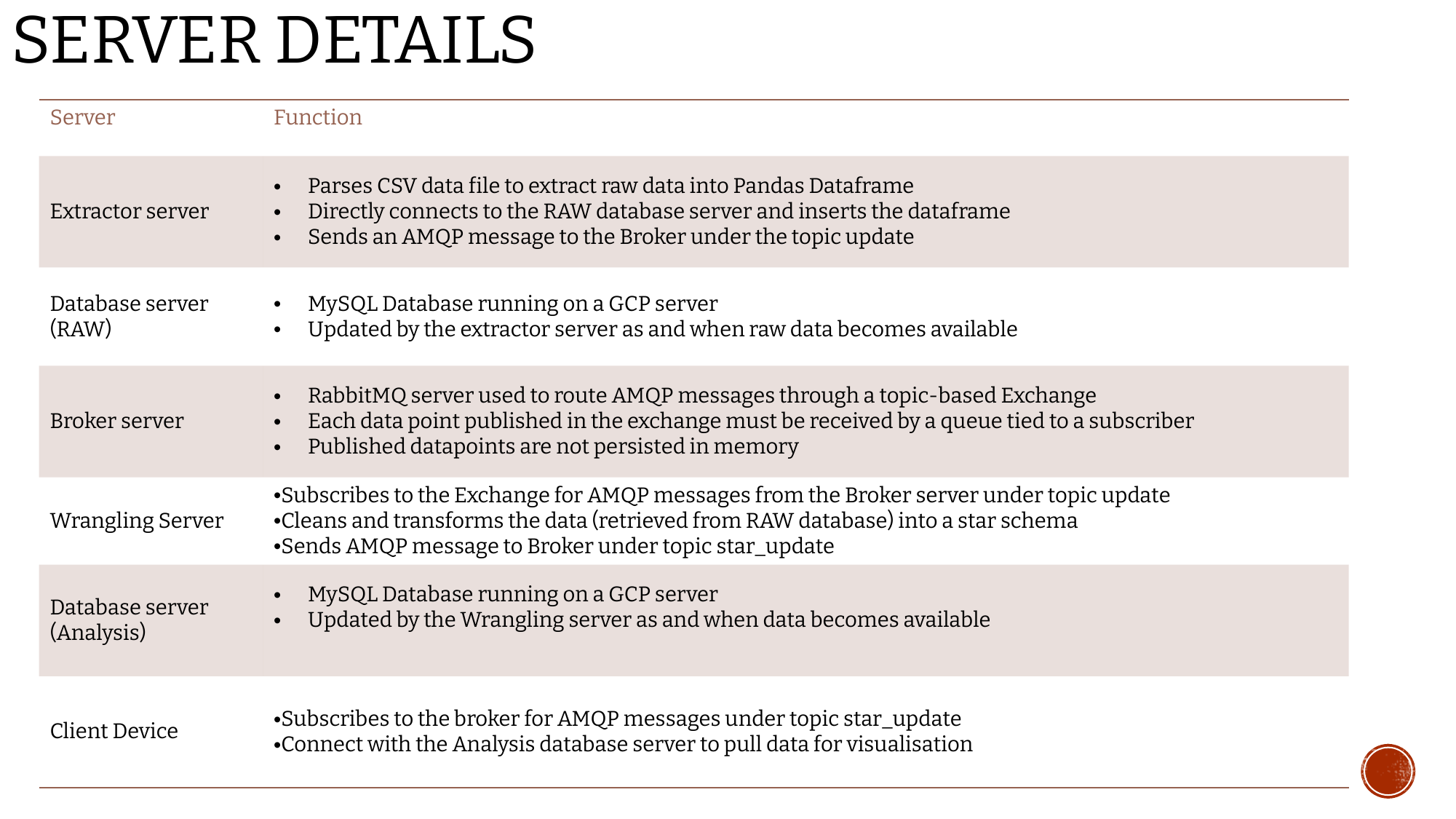

# SERVER details
| Server | Function |
| --- | --- |
| Extractor server | Parses CSV data file to extract raw data into Pandas Dataframe Directly connects to the RAW database server and inserts the dataframe Sends an AMQP message to the Broker under the topic update |
| Database server (RAW) | MySQL Database running on a GCP server Updated by the extractor server as and when raw data becomes available |
| Broker server | RabbitMQ server used to route AMQP messages through a topic-based Exchange Each data point published in the exchange must be received by a queue tied to a subscriber Published datapoints are not persisted in memory |
| Wrangling Server | Subscribes to the Exchange for AMQP messages from the Broker server under topic update Cleans and transforms the data (retrieved from RAW database) into a star schema Sends AMQP message to Broker under topic star\_update |
| Database server (Analysis) | MySQL Database running on a GCP server Updated by the Wrangling server as and when data becomes available |
| Client Device | Subscribes to the broker for AMQP messages under topic star\_update Connect with the Analysis database server to pull data for visualisation |